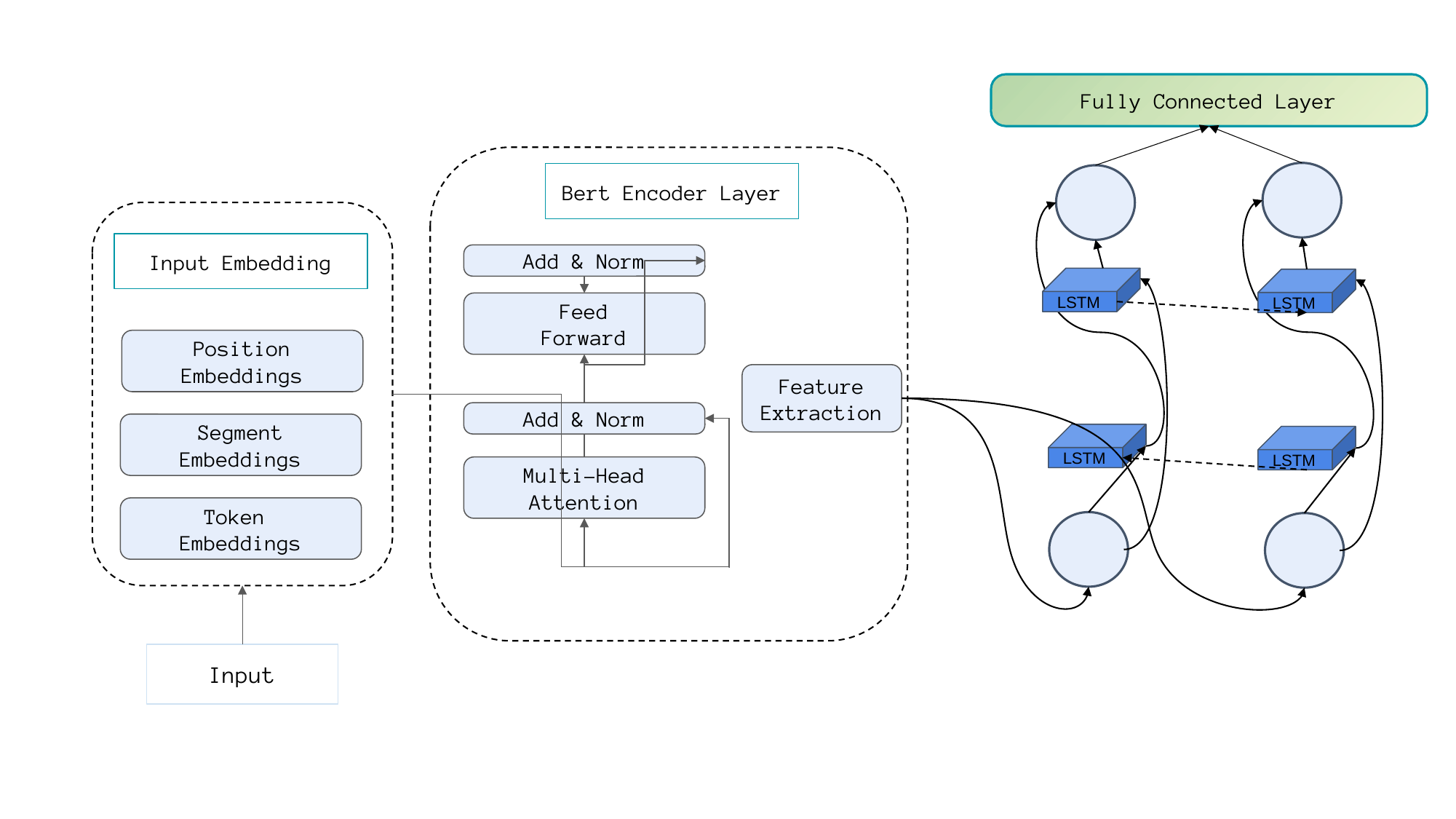

Fully Connected Layer

Bert Encoder Layer

Input Embedding
Add & Norm
LSTM
LSTM
Feed
Forward
Position Embeddings
Feature Extraction
Add & Norm
Multi-Head
Attention
Segment Embeddings
LSTM
LSTM
Token
Embeddings

Input